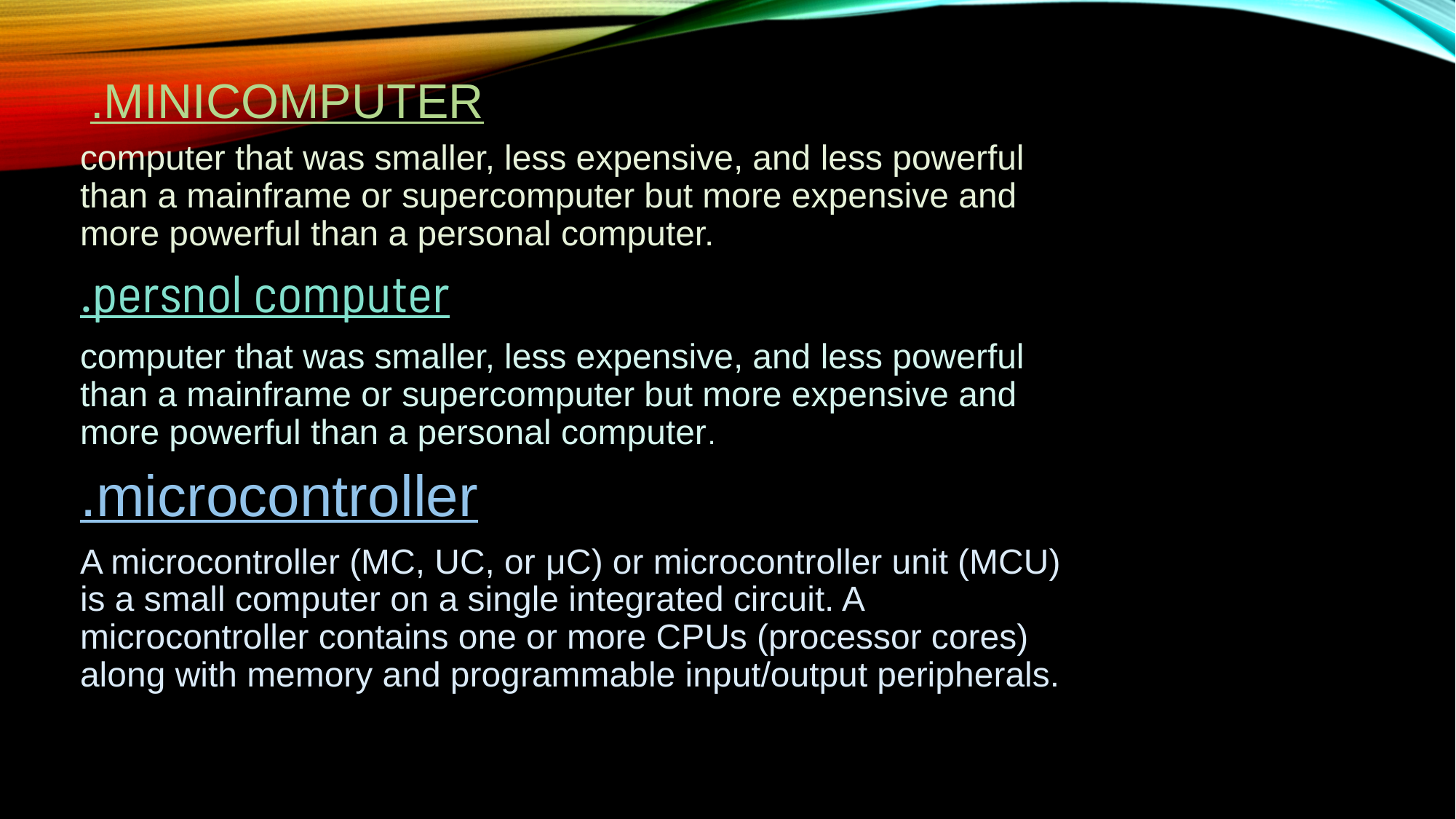

# .minicomputer
computer that was smaller, less expensive, and less powerful than a mainframe or supercomputer but more expensive and more powerful than a personal computer.
.persnol computer
computer that was smaller, less expensive, and less powerful than a mainframe or supercomputer but more expensive and more powerful than a personal computer.
.microcontroller
A microcontroller (MC, UC, or μC) or microcontroller unit (MCU) is a small computer on a single integrated circuit. A microcontroller contains one or more CPUs (processor cores) along with memory and programmable input/output peripherals.